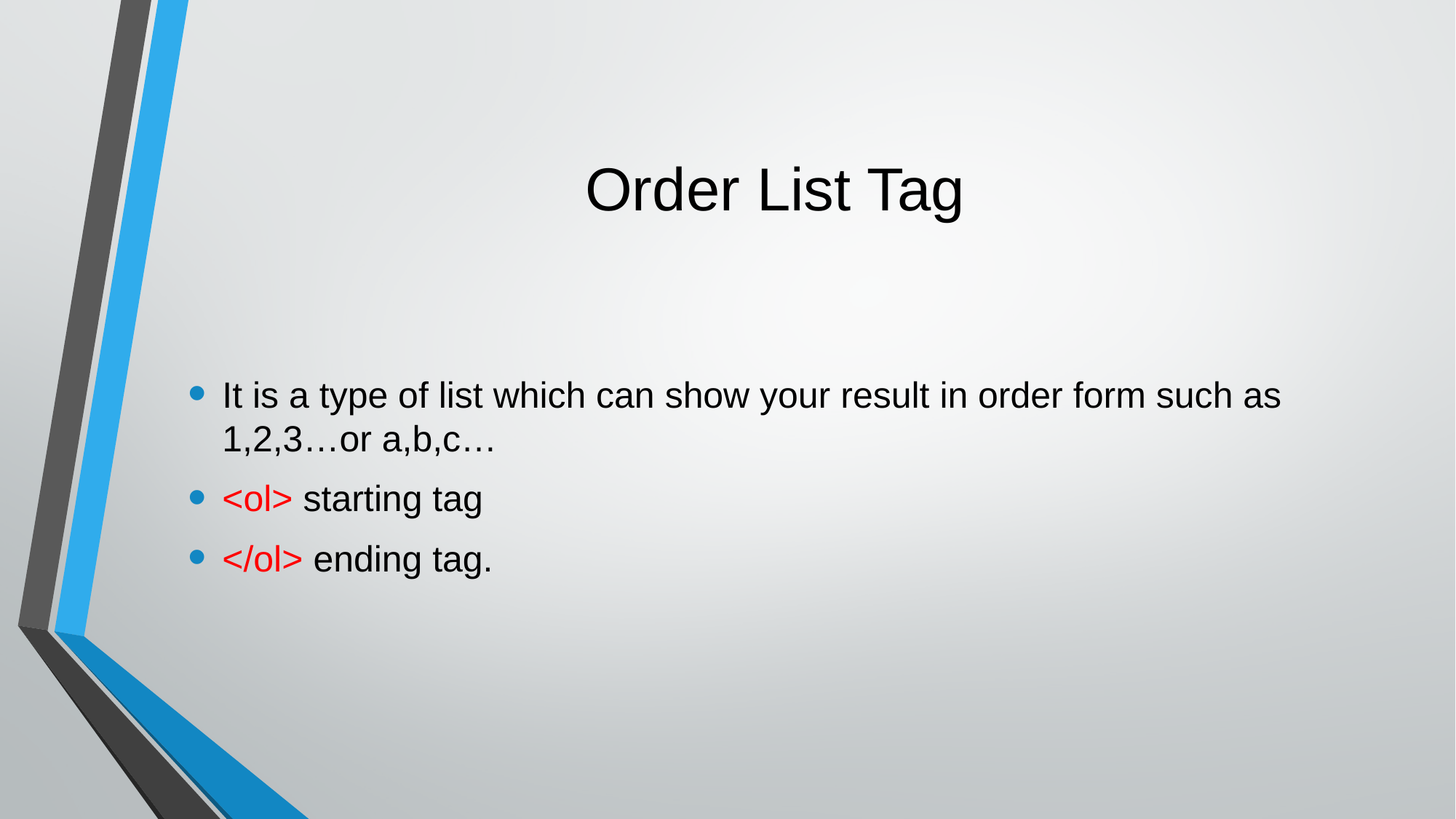

# Order List Tag
It is a type of list which can show your result in order form such as 1,2,3…or a,b,c…
<ol> starting tag
</ol> ending tag.